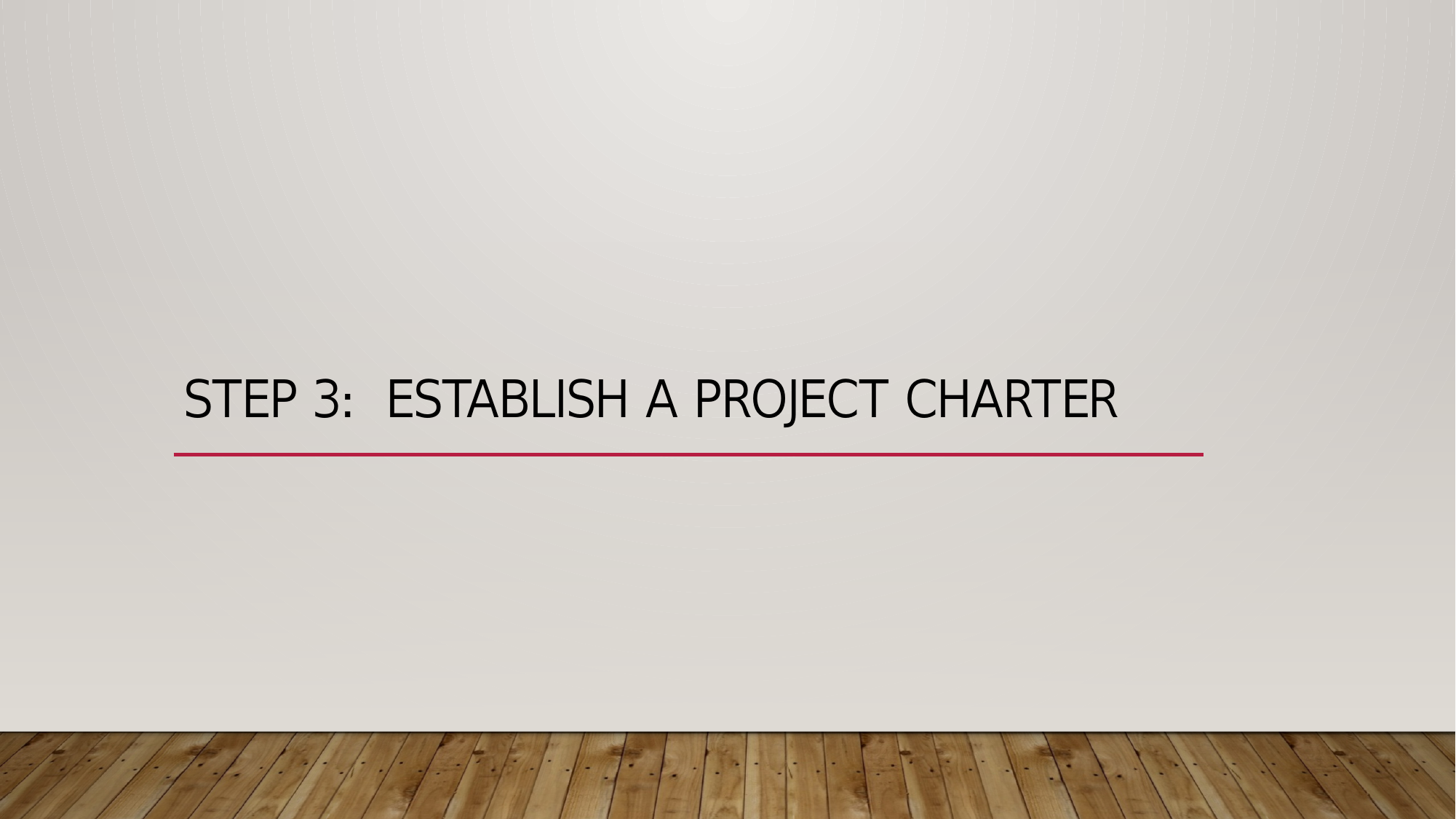

# Step 3:  establish a project charter